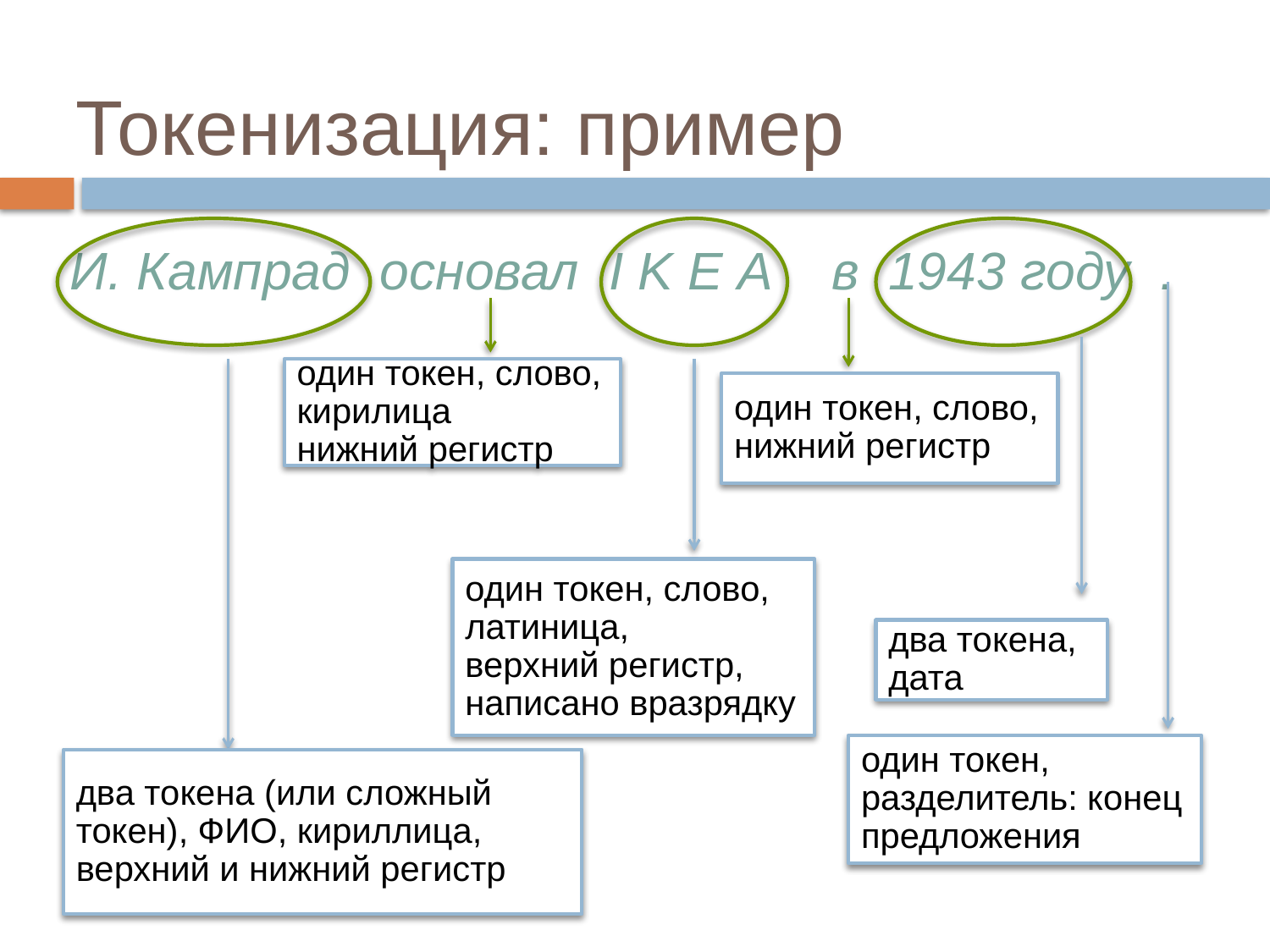

# Токенизация: пример

И. Кампрад  основал  I K E A    в  1943 году  .
один токен, слово,
кирилица
нижний регистр
один токен, слово,
нижний регистр
один токен, слово,
латиница,
верхний регистр, написано вразрядку
два токена, дата
один токен, разделитель: конец предложения
два токена (или сложный токен), ФИО, кириллица,
верхний и нижний регистр
34